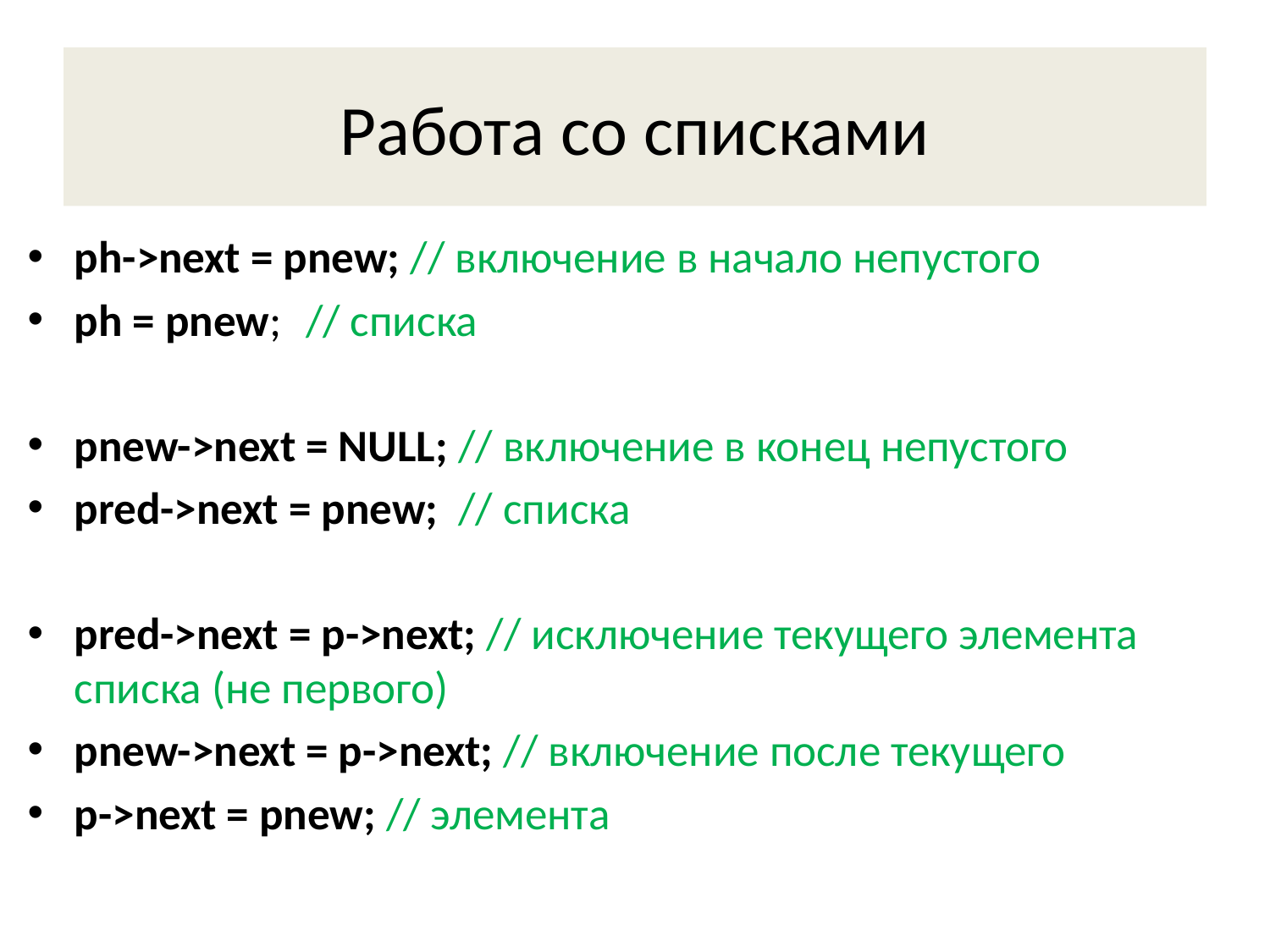

# Работа со списками
ph->next = pnew; // включение в начало непустого
ph = pnew; 		// списка

pnew->next = NULL; // включение в конец непустого
pred->next = pnew;  // списка

pred->next = p->next; // исключение текущего элемента списка (не первого)
pnew->next = p->next; // включение после текущего
p->next = pnew; // элемента